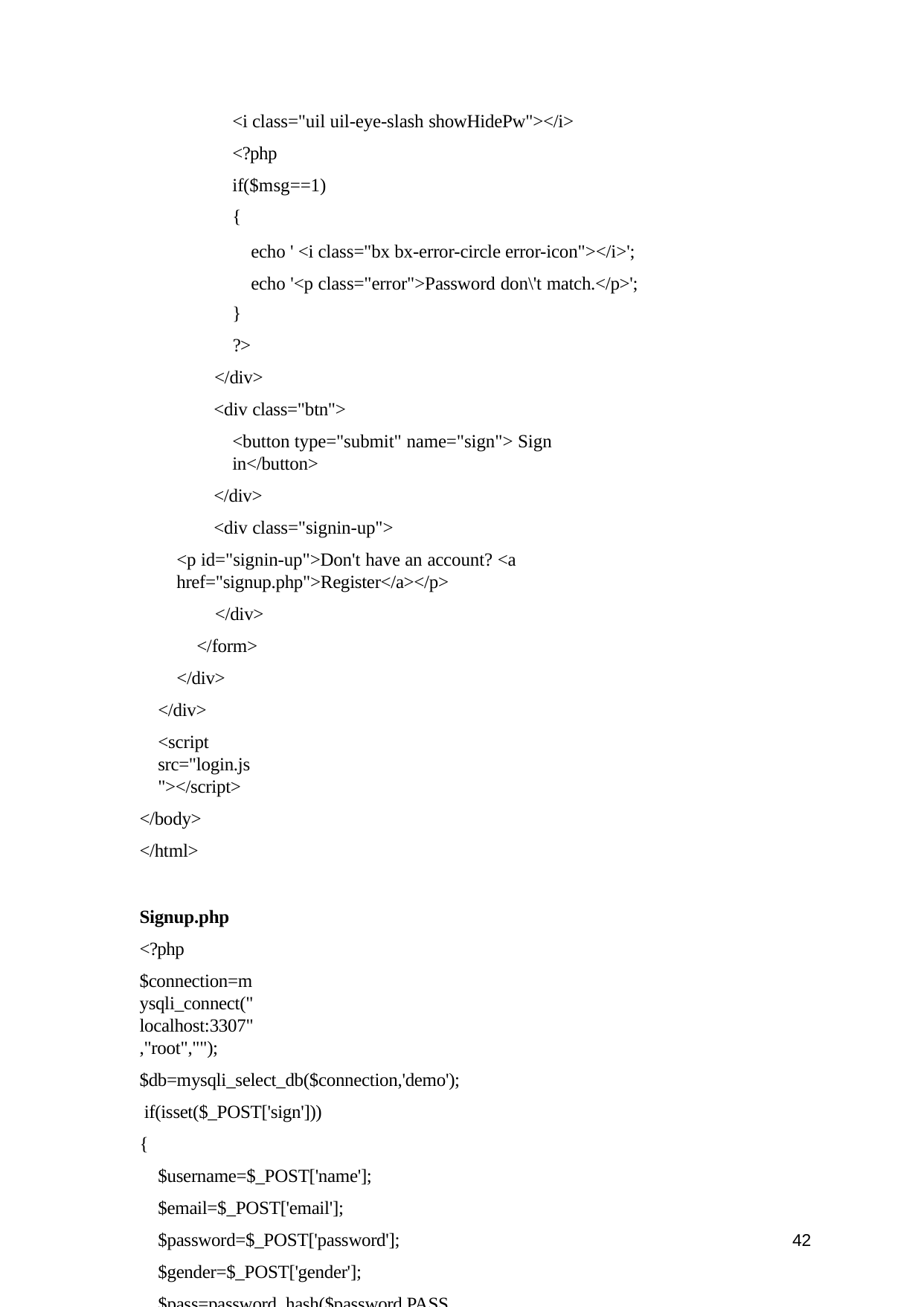

<i class="uil uil-eye-slash showHidePw"></i>
<?php  if($msg==1){
echo ' <i class="bx bx-error-circle error-icon"></i>';  echo '<p class="error">Password don\'t match.</p>';
}
?>
</div>
<div class="btn">
<button type="submit" name="sign"> Sign in</button>
</div>
<div class="signin-up">
<p id="signin-up">Don't have an account? <a href="signup.php">Register</a></p>
</div>
</form>
</div>
</div>
<script src="login.js"></script>
</body>
</html>

Signup.php
<?php
$connection=mysqli_connect("localhost:3307","root","");
$db=mysqli_select_db($connection,'demo');  if(isset($_POST['sign']))
{
$username=$_POST['name'];
$email=$_POST['email'];
$password=$_POST['password'];
$gender=$_POST['gender'];
$pass=password_hash($password,PASSWORD_DEFAULT);
$sql="select * from login where email='$email'" ;
$result= mysqli_query($connection, $sql);
42